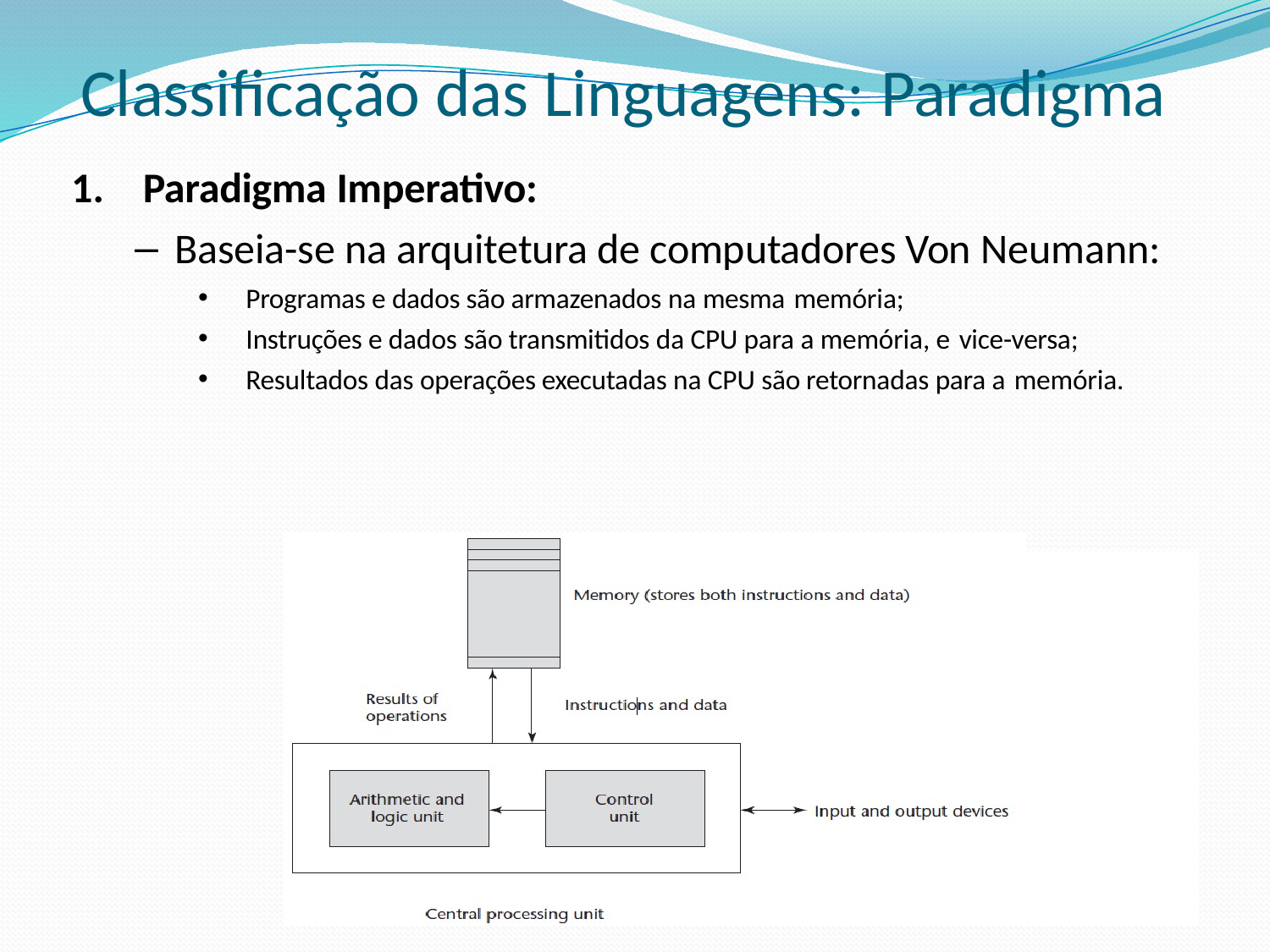

# Classificação das Linguagens: Paradigma
Paradigma Imperativo:
Baseia-se na arquitetura de computadores Von Neumann:
Programas e dados são armazenados na mesma memória;
Instruções e dados são transmitidos da CPU para a memória, e vice-versa;
Resultados das operações executadas na CPU são retornadas para a memória.